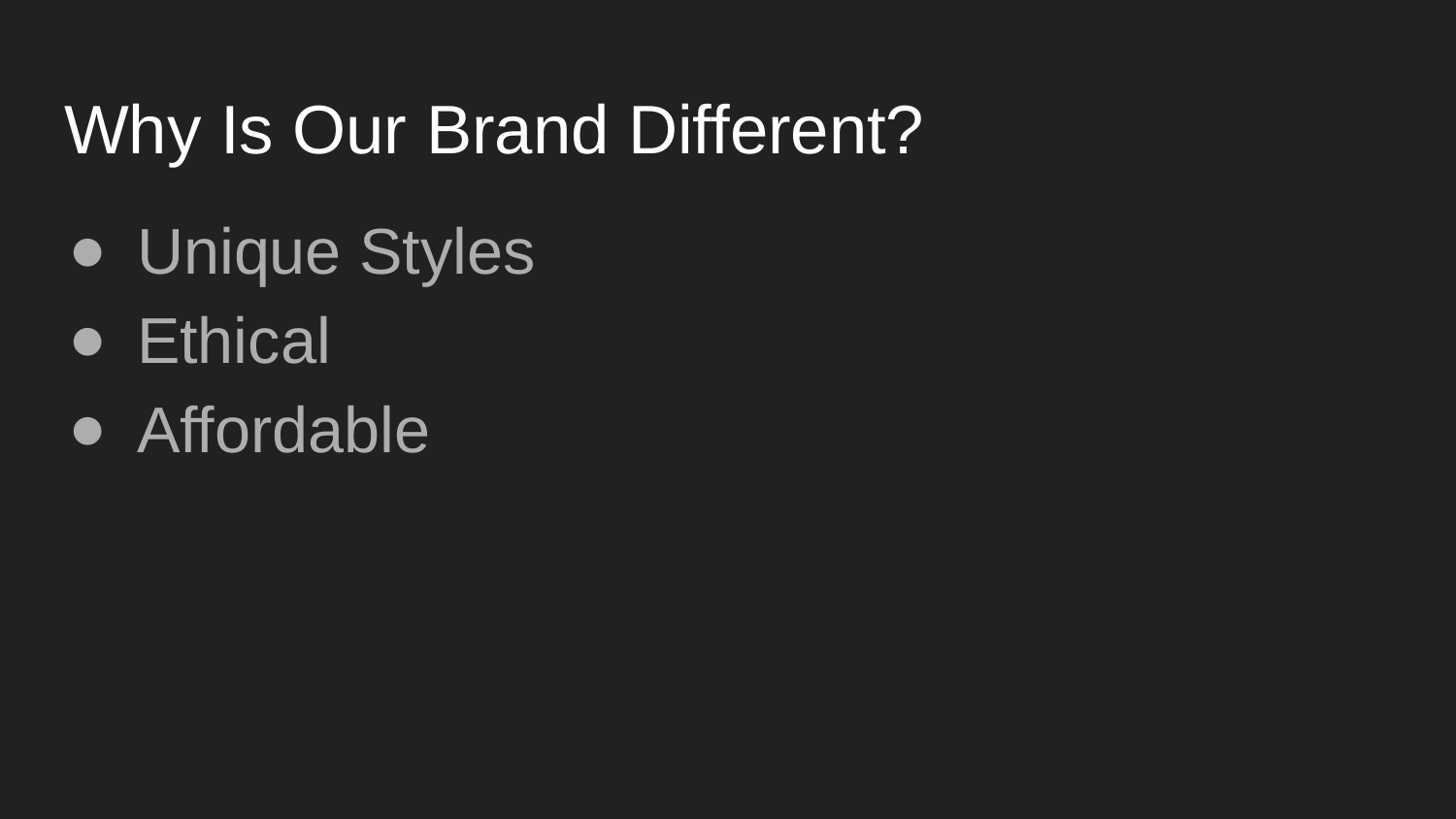

# Why Is Our Brand Different?
Unique Styles
Ethical
Affordable